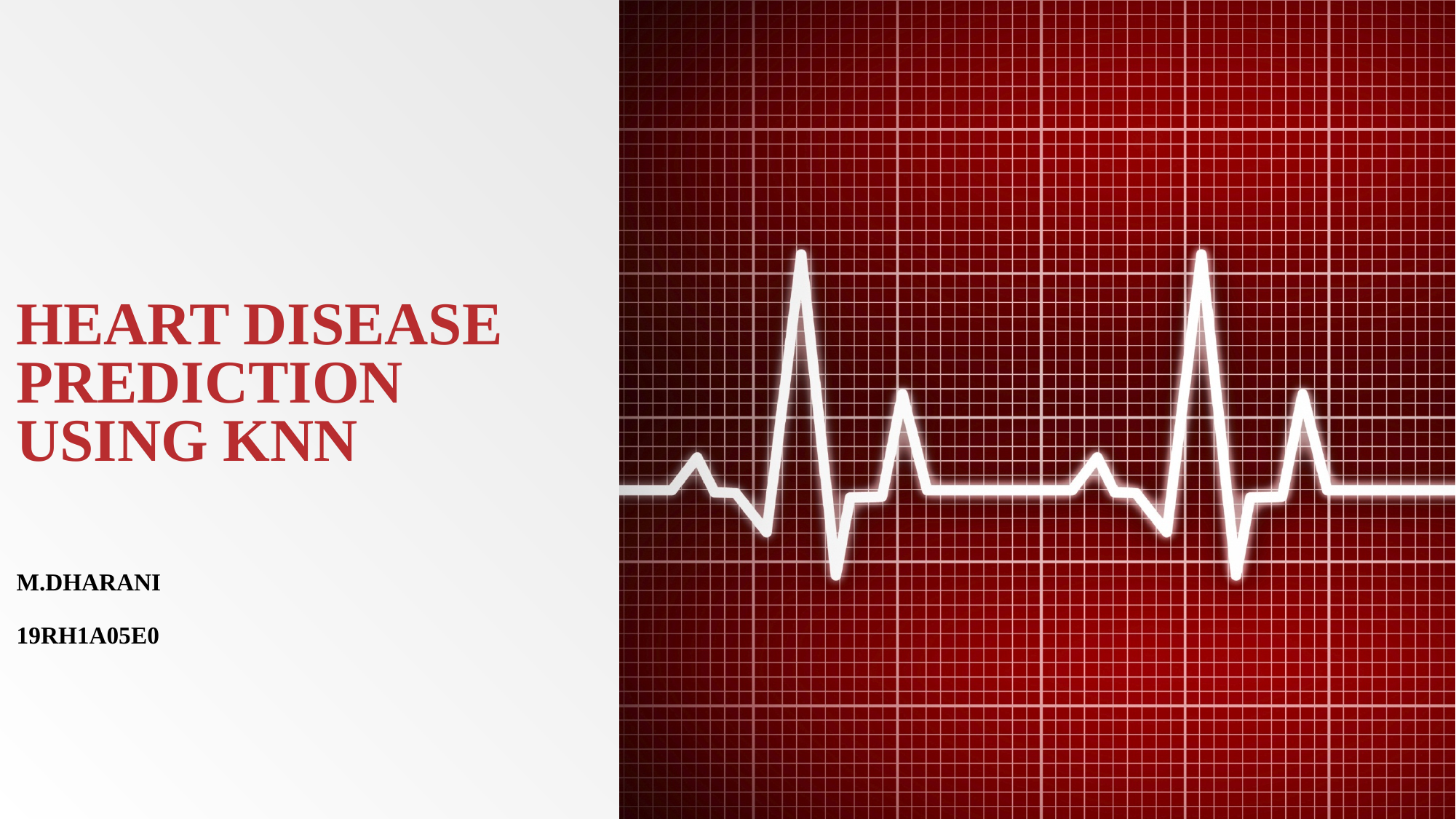

# HEART DISEASE PREDICTION USING KNN
M.DHARANI
19RH1A05E0